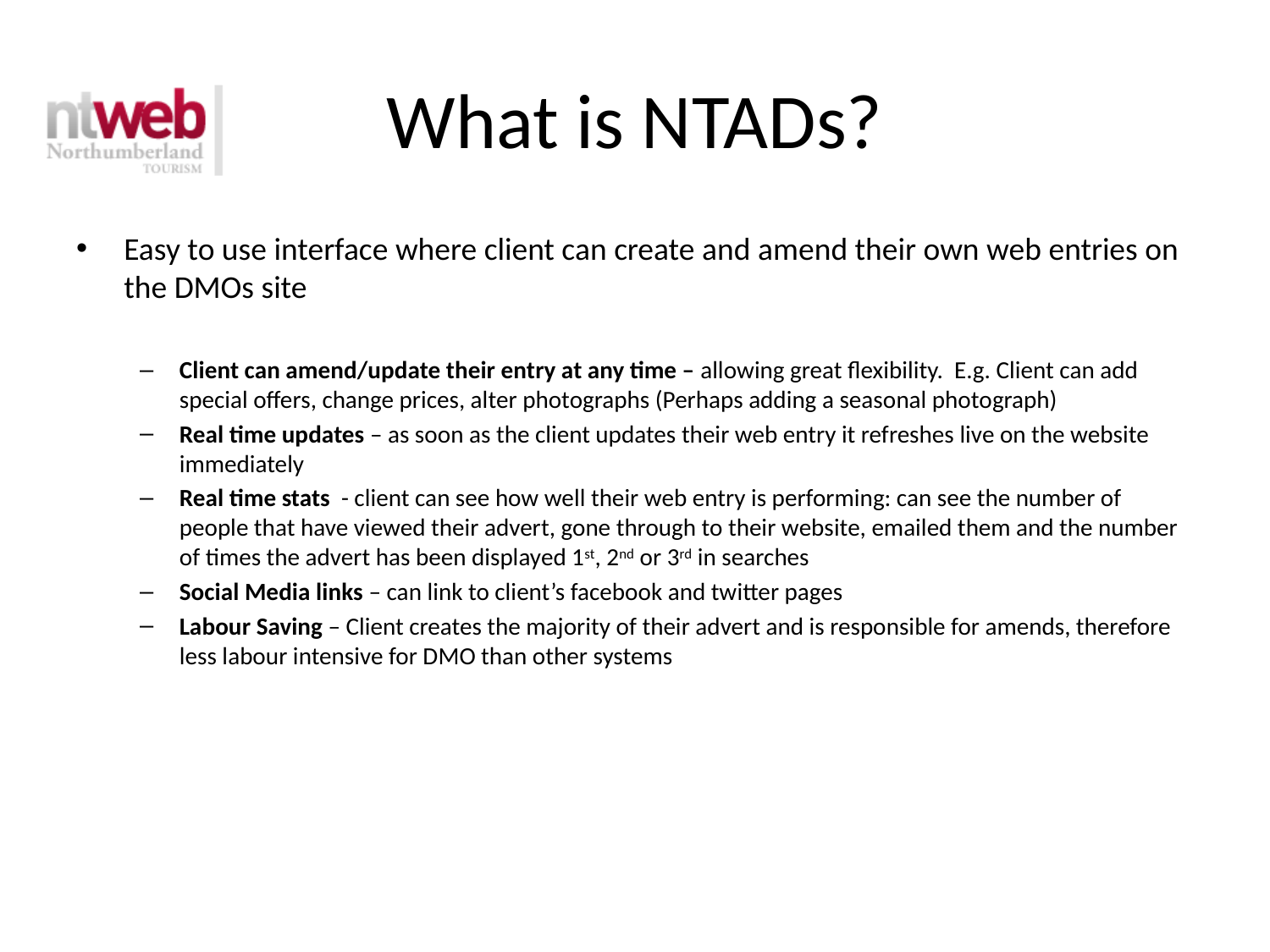

# What is NTADs?
Easy to use interface where client can create and amend their own web entries on the DMOs site

Client can amend/update their entry at any time – allowing great flexibility.  E.g. Client can add special offers, change prices, alter photographs (Perhaps adding a seasonal photograph)
Real time updates – as soon as the client updates their web entry it refreshes live on the website immediately
Real time stats  - client can see how well their web entry is performing: can see the number of people that have viewed their advert, gone through to their website, emailed them and the number of times the advert has been displayed 1st, 2nd or 3rd in searches
Social Media links – can link to client’s facebook and twitter pages
Labour Saving – Client creates the majority of their advert and is responsible for amends, therefore less labour intensive for DMO than other systems